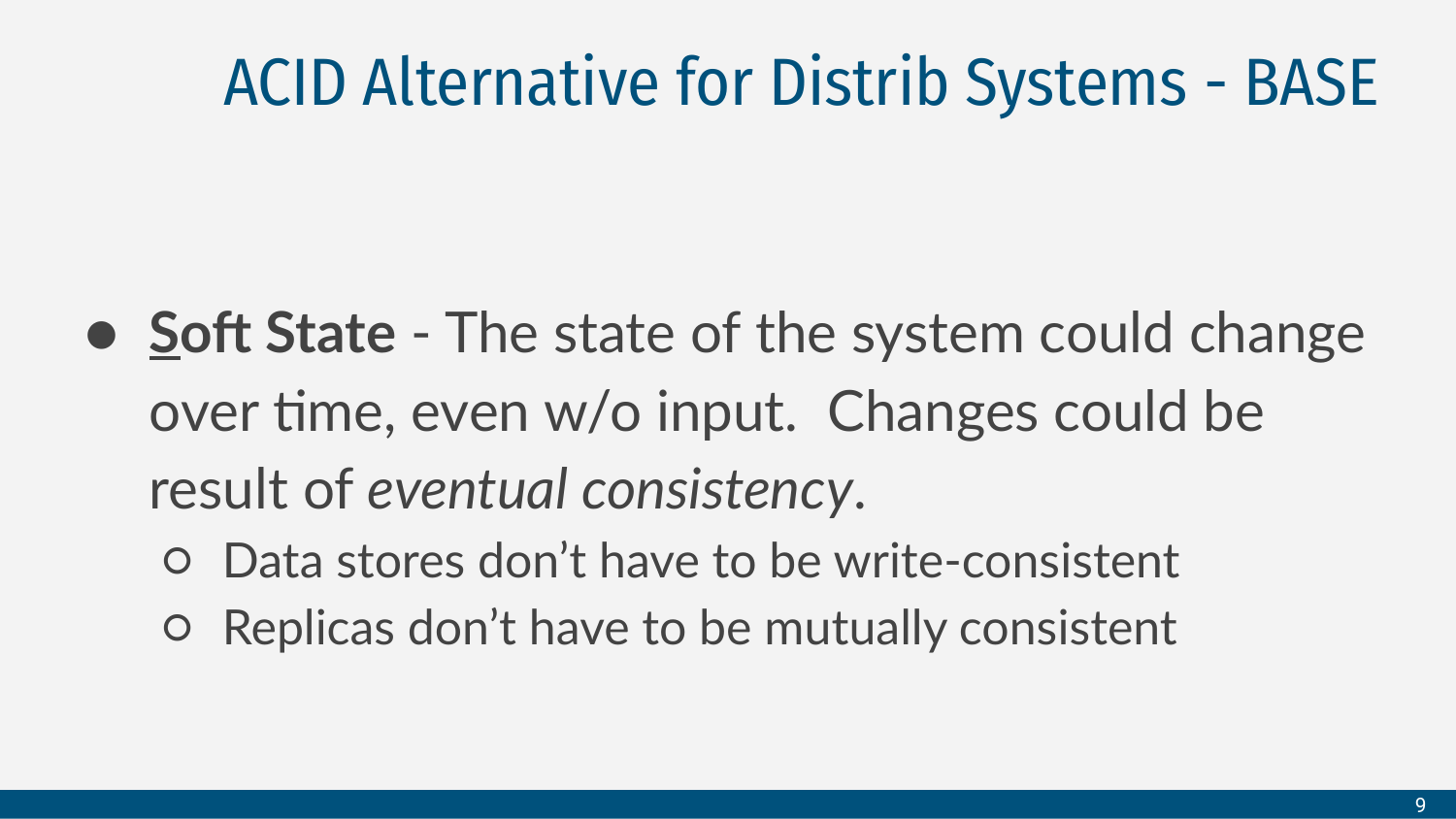

# ACID Alternative for Distrib Systems - BASE
Soft State - The state of the system could change over time, even w/o input.  Changes could be result of eventual consistency.
Data stores don’t have to be write-consistent
Replicas don’t have to be mutually consistent
9